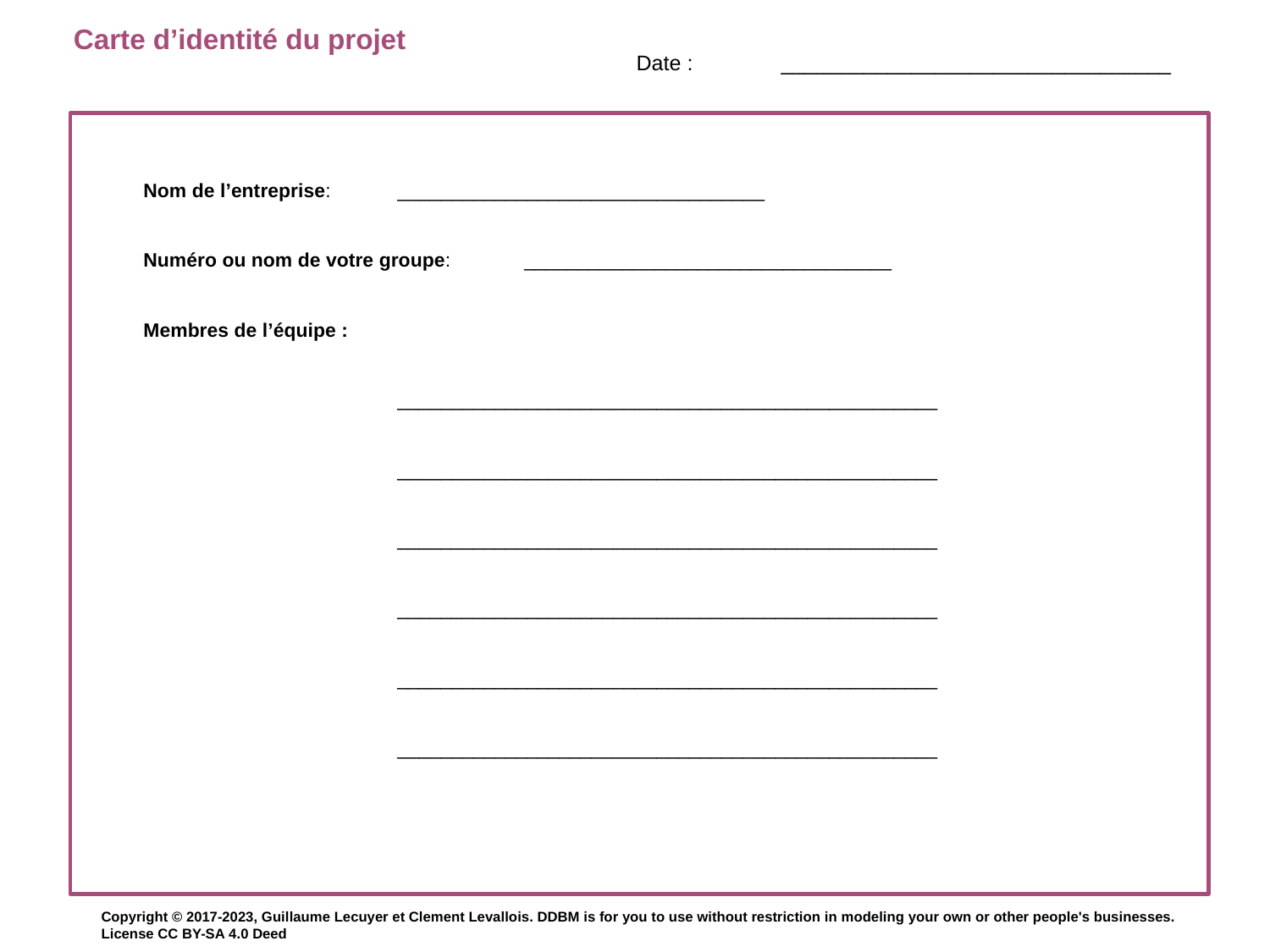

Carte d’identité du projet
Date : 	   _________________________________

Nom de l’entreprise: 	__________________________________

Numéro ou nom de votre groupe: 	__________________________________

Membres de l’équipe :

	__________________________________________________

__________________________________________________

__________________________________________________

__________________________________________________

__________________________________________________

__________________________________________________

Copyright © 2017-2023, Guillaume Lecuyer et Clement Levallois. DDBM is for you to use without restriction in modeling your own or other people's businesses. License CC BY-SA 4.0 Deed